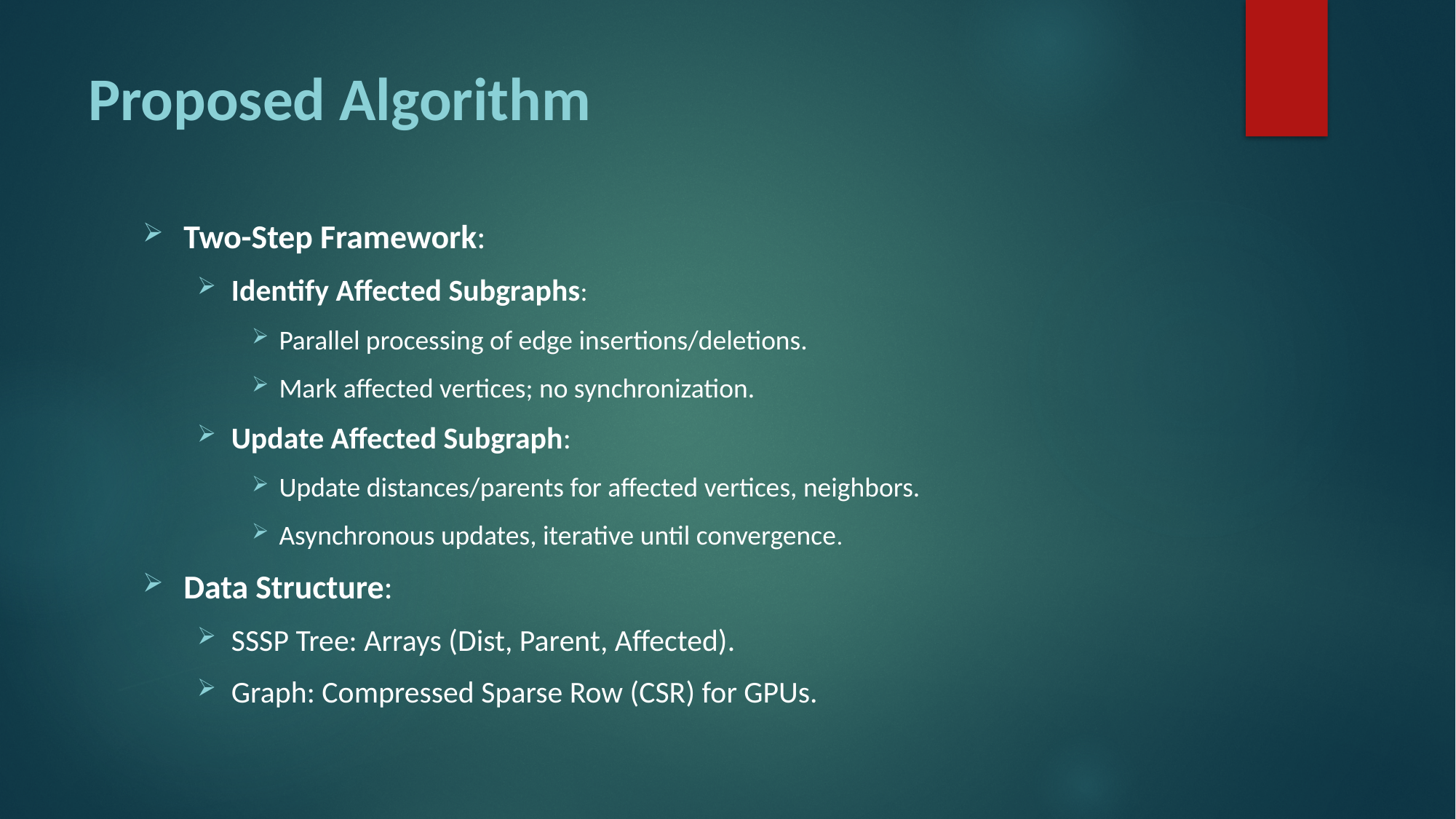

# Proposed Algorithm
Two-Step Framework:
Identify Affected Subgraphs:
Parallel processing of edge insertions/deletions.
Mark affected vertices; no synchronization.
Update Affected Subgraph:
Update distances/parents for affected vertices, neighbors.
Asynchronous updates, iterative until convergence.
Data Structure:
SSSP Tree: Arrays (Dist, Parent, Affected).
Graph: Compressed Sparse Row (CSR) for GPUs.